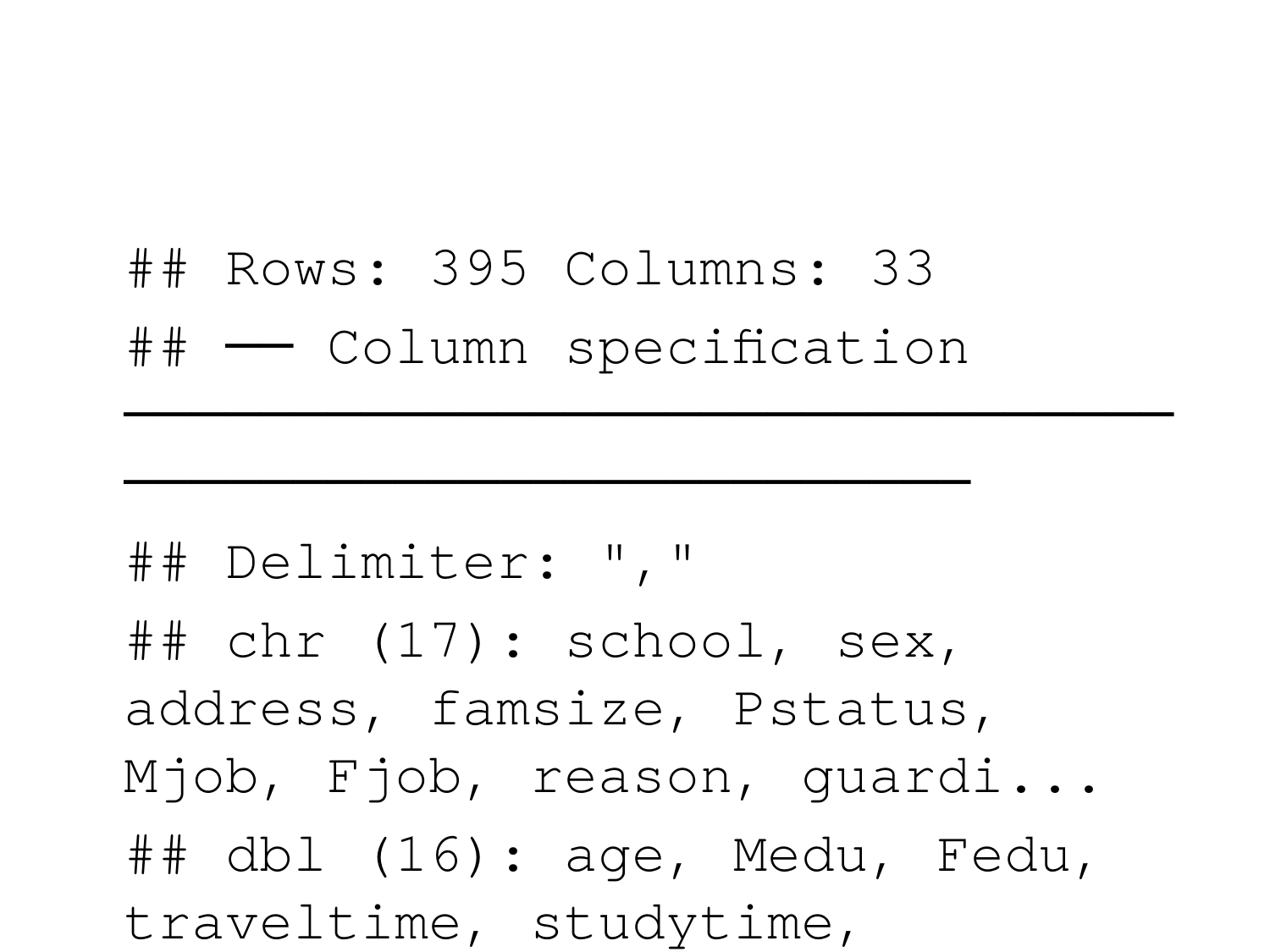

## Rows: 395 Columns: 33
## ── Column specification ────────────────────────────────────────────────────────
## Delimiter: ","
## chr (17): school, sex, address, famsize, Pstatus, Mjob, Fjob, reason, guardi...
## dbl (16): age, Medu, Fedu, traveltime, studytime, failures, famrel, freetime...
##
## ℹ Use `spec()` to retrieve the full column specification for this data.
## ℹ Specify the column types or set `show_col_types = FALSE` to quiet this message.
library(tidyverse)
Table_variables%>%
  knitr::kable()